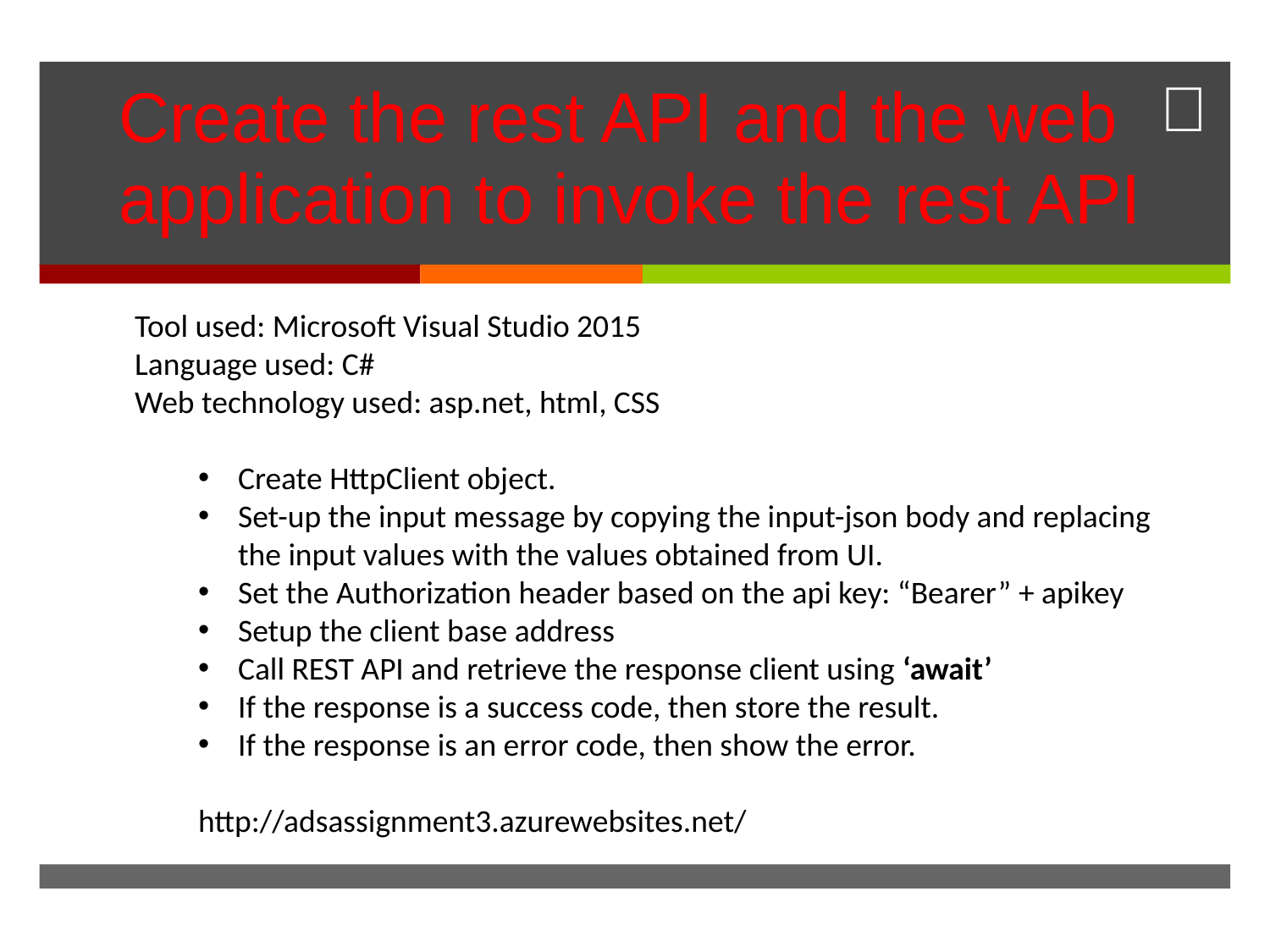

Tool used: Microsoft Visual Studio 2015
Language used: C#
Web technology used: asp.net, html, CSS

Create HttpClient object.
Set-up the input message by copying the input-json body and replacing the input values with the values obtained from UI.
Set the Authorization header based on the api key: “Bearer” + apikey
Setup the client base address
Call REST API and retrieve the response client using ‘await’
If the response is a success code, then store the result.
If the response is an error code, then show the error.

http://adsassignment3.azurewebsites.net/

# Create the rest API and the web application to invoke the rest API